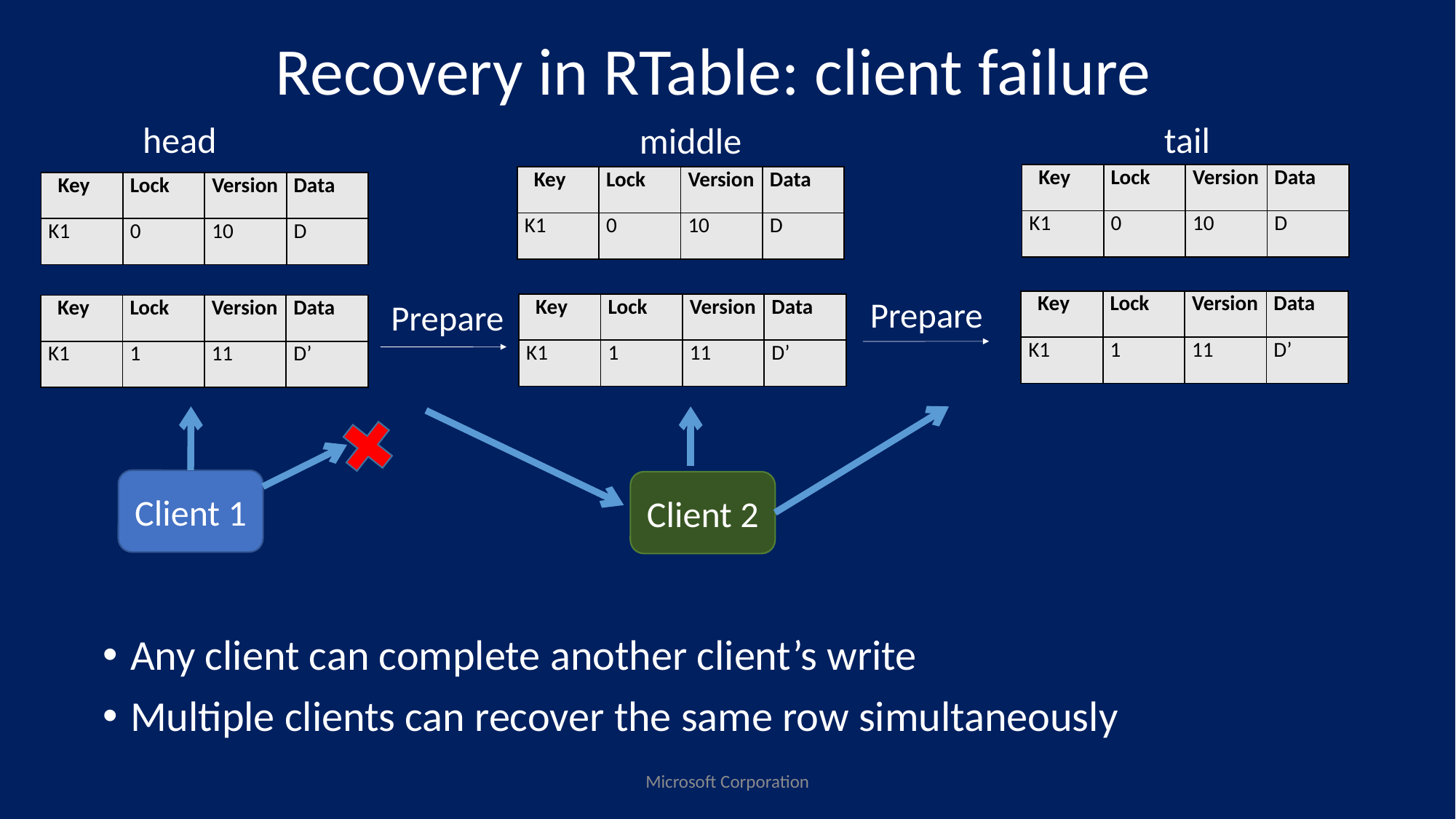

# Recovery in RTable: client failure
head
tail
middle
| Key | Lock | Version | Data |
| --- | --- | --- | --- |
| K1 | 0 | 10 | D |
| Key | Lock | Version | Data |
| --- | --- | --- | --- |
| K1 | 0 | 10 | D |
| Key | Lock | Version | Data |
| --- | --- | --- | --- |
| K1 | 0 | 10 | D |
     Prepare
     Prepare
| Key | Lock | Version | Data |
| --- | --- | --- | --- |
| K1 | 1 | 11 | D’ |
| Key | Lock | Version | Data |
| --- | --- | --- | --- |
| K1 | 1 | 11 | D’ |
| Key | Lock | Version | Data |
| --- | --- | --- | --- |
| K1 | 1 | 11 | D’ |

Client 1
Client 2
Any client can complete another client’s write
Multiple clients can recover the same row simultaneously
Microsoft Corporation